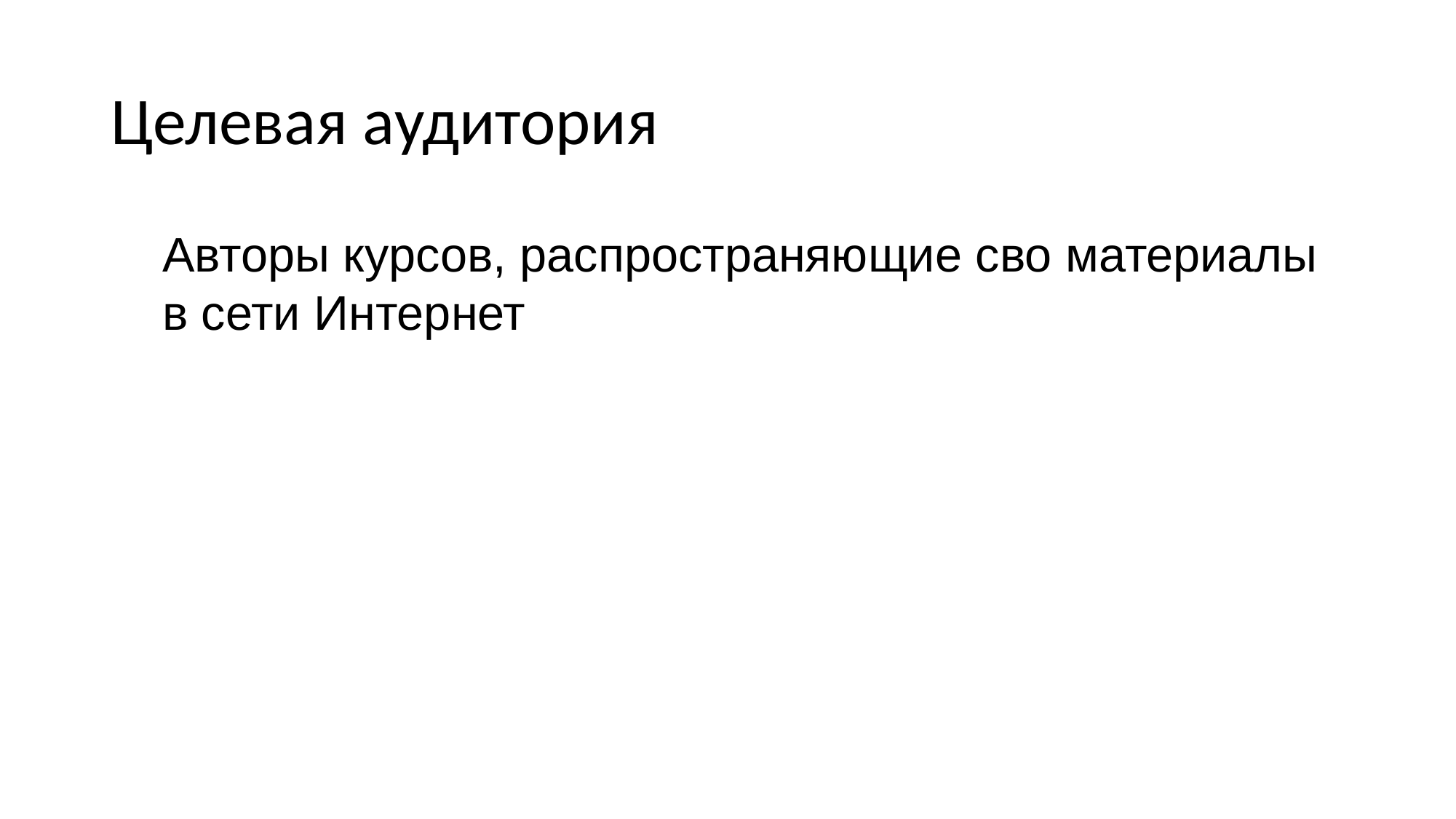

# Целевая аудитория
Авторы курсов, распространяющие сво материалы в сети Интернет